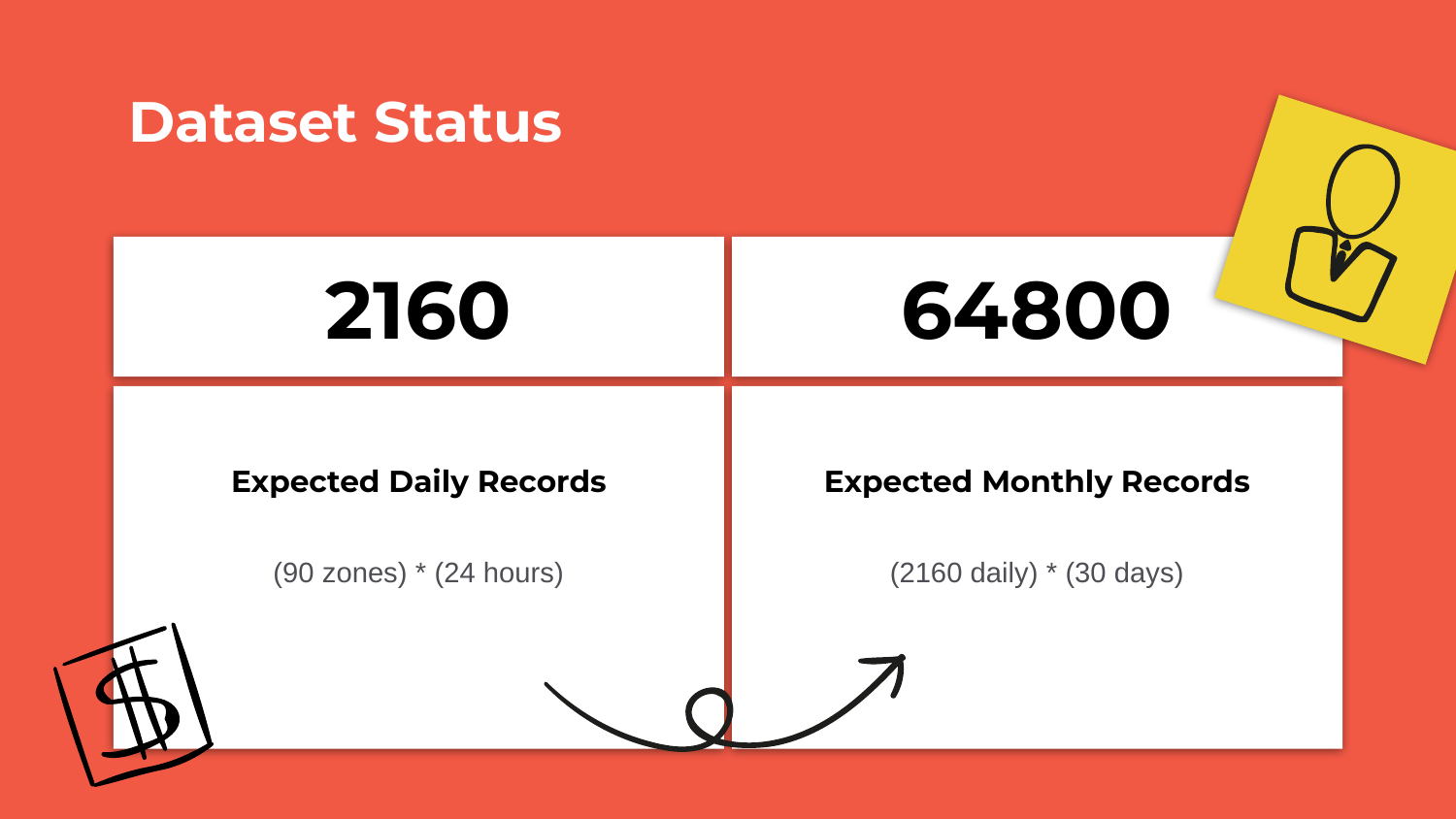

Dataset Status

2160
# 64800

Expected Daily Records
Expected Monthly Records
(90 zones) * (24 hours)
(2160 daily) * (30 days)